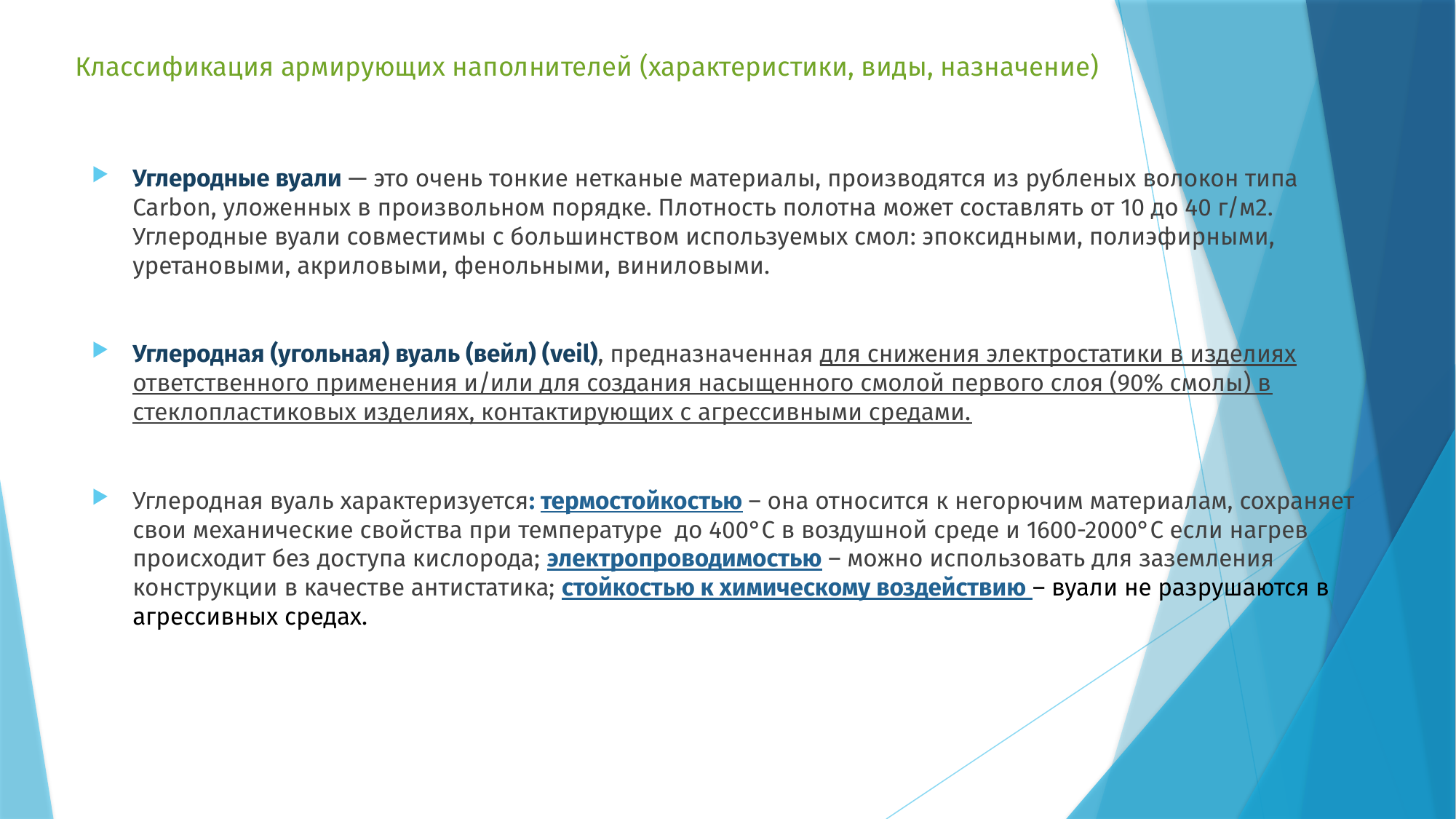

# Классификация армирующих наполнителей (характеристики, виды, назначение)
Углеродные вуали — это очень тонкие нетканые материалы, производятся из рубленых волокон типа Carbon, уложенных в произвольном порядке. Плотность полотна может составлять от 10 до 40 г/м2. Углеродные вуали совместимы с большинством используемых смол: эпоксидными, полиэфирными, уретановыми, акриловыми, фенольными, виниловыми.

Углеродная (угольная) вуаль (вейл) (veil), предназначенная для снижения электростатики в изделиях ответственного применения и/или для создания насыщенного смолой первого слоя (90% смолы) в стеклопластиковых изделиях, контактирующих с агрессивными средами.

Углеродная вуаль характеризуется: термостойкостью – она относится к негорючим материалам, сохраняет свои механические свойства при температуре  до 400°С в воздушной среде и 1600-2000°С если нагрев происходит без доступа кислорода; электропроводимостью – можно использовать для заземления конструкции в качестве антистатика; стойкостью к химическому воздействию – вуали не разрушаются в агрессивных средах.